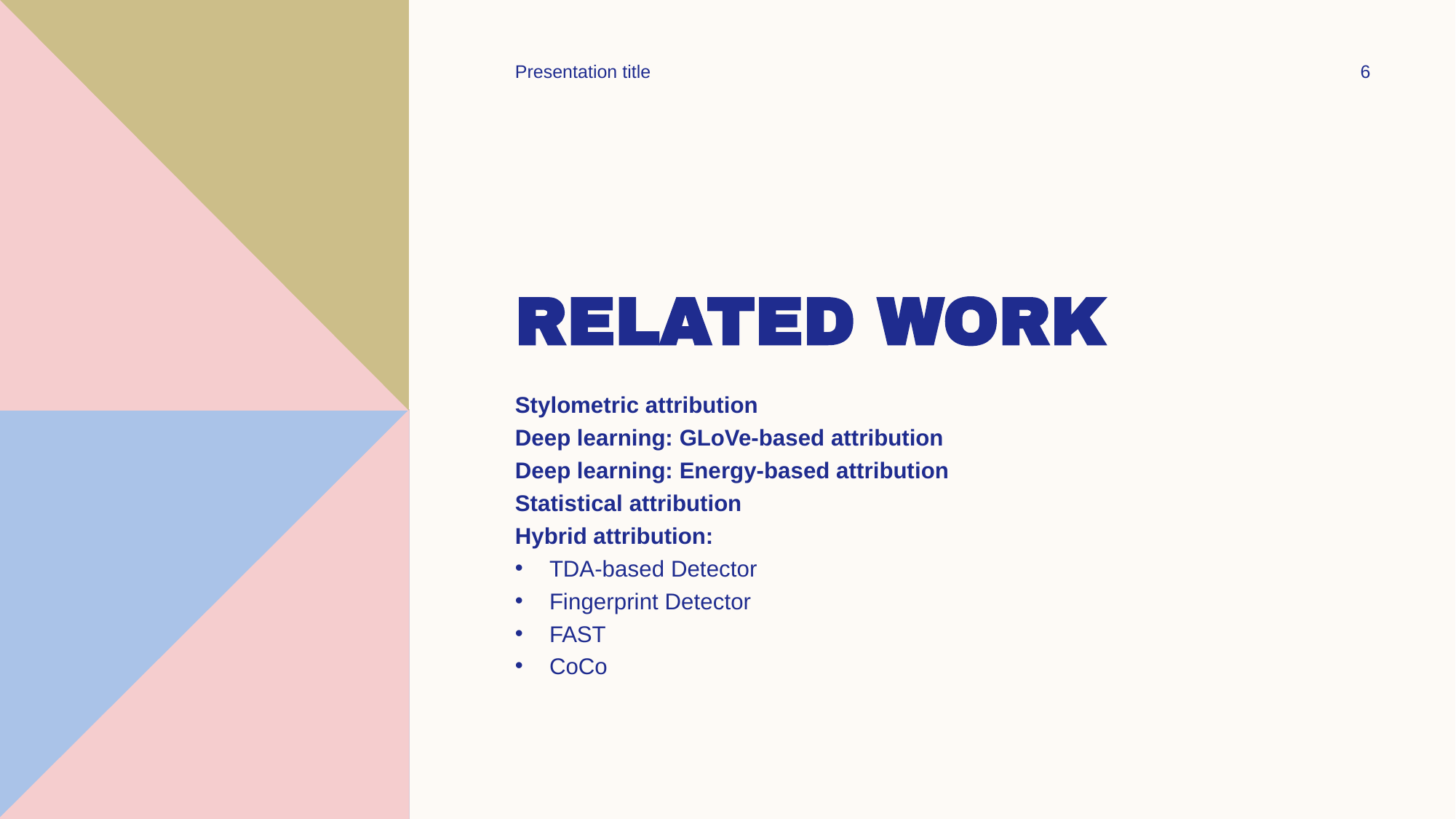

Presentation title
6
# Related Work
Stylometric attribution
Deep learning: GLoVe-based attribution
Deep learning: Energy-based attribution
Statistical attribution
Hybrid attribution:
TDA-based Detector
Fingerprint Detector
FAST
CoCo